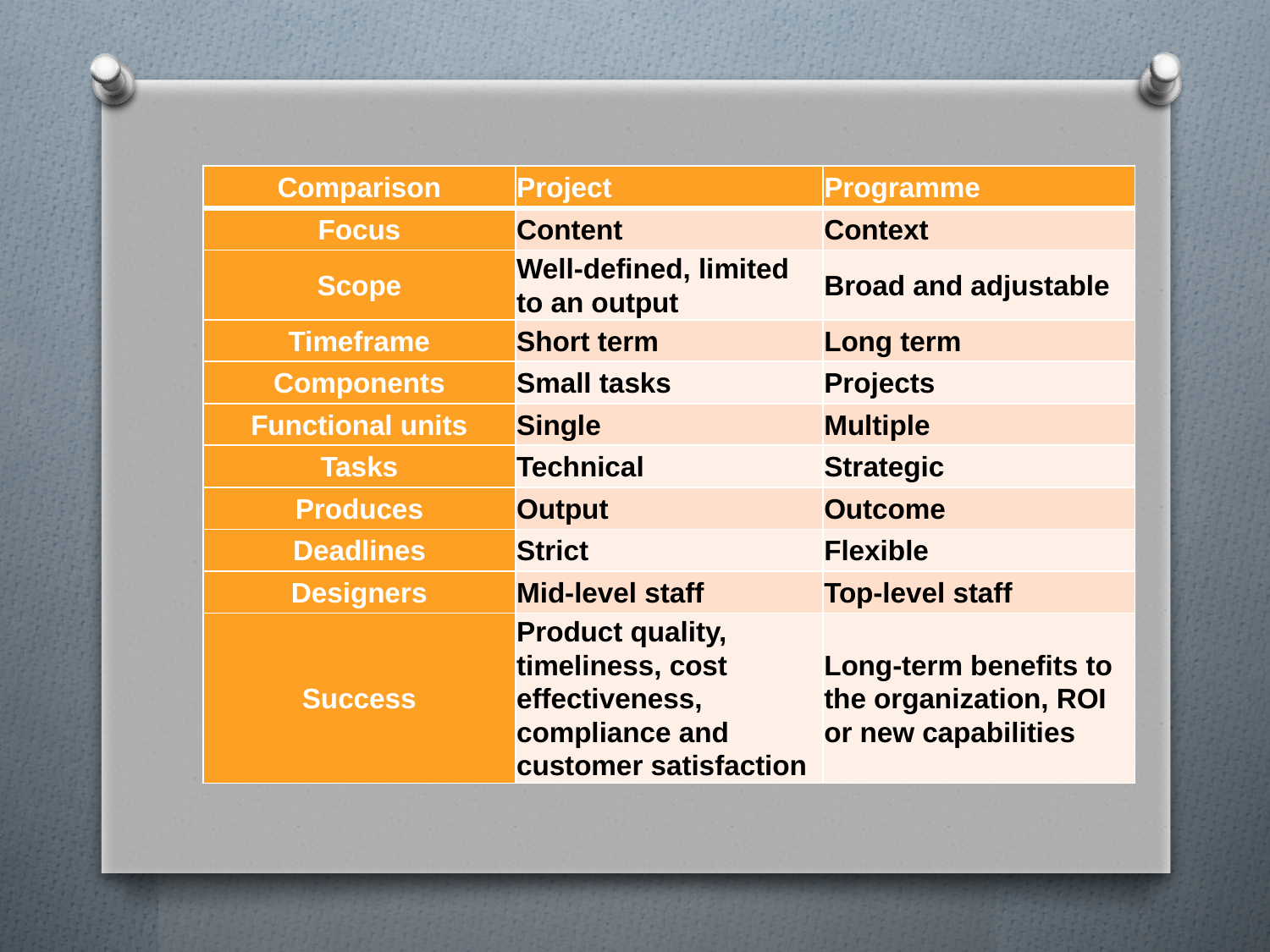

| Comparison | Project | Programme |
| --- | --- | --- |
| Focus | Content | Context |
| Scope | Well-defined, limited to an output | Broad and adjustable |
| Timeframe | Short term | Long term |
| Components | Small tasks | Projects |
| Functional units | Single | Multiple |
| Tasks | Technical | Strategic |
| Produces | Output | Outcome |
| Deadlines | Strict | Flexible |
| Designers | Mid-level staff | Top-level staff |
| Success | Product quality, timeliness, cost effectiveness, compliance and customer satisfaction | Long-term benefits to the organization, ROI or new capabilities |